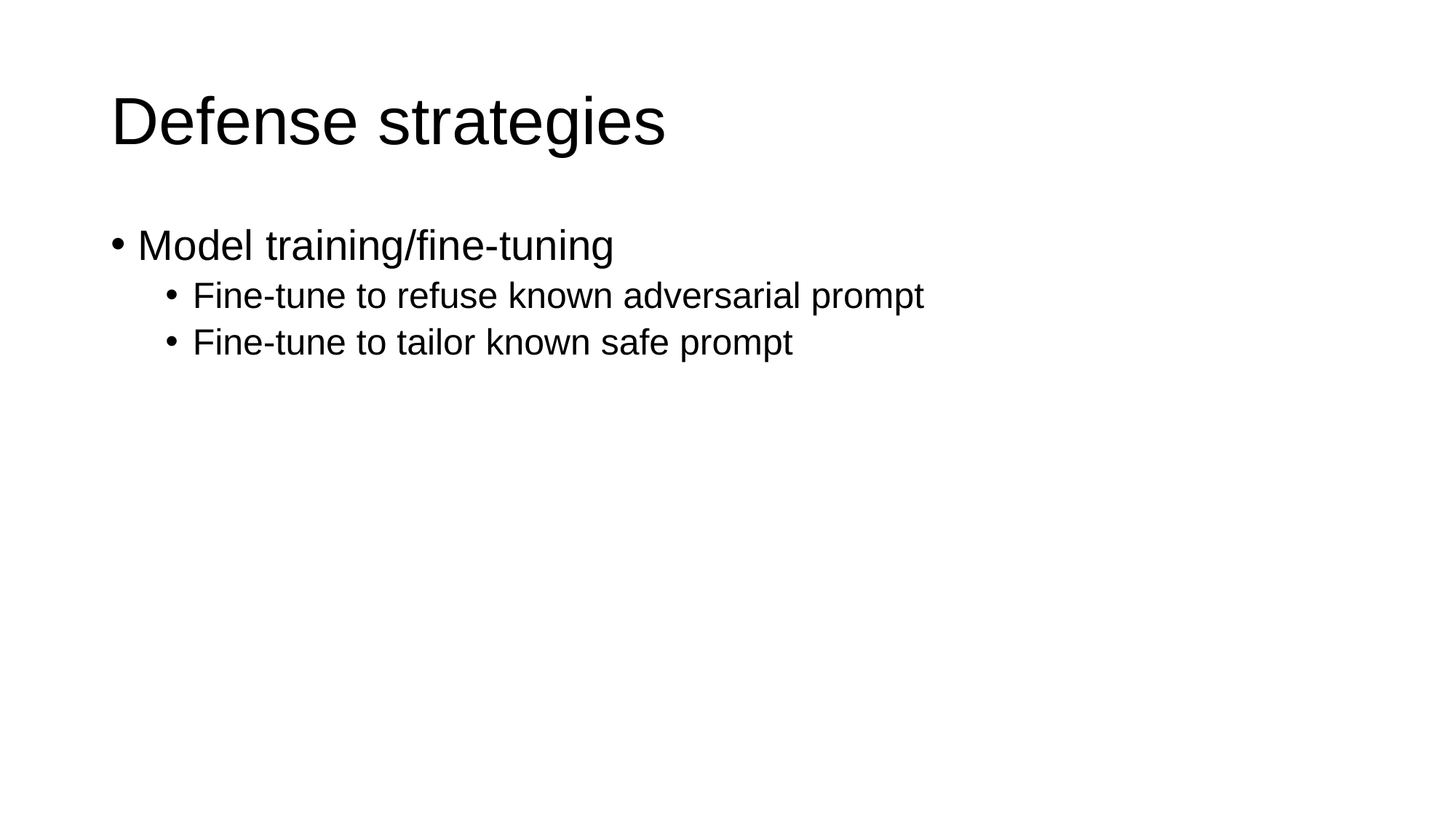

# Defense strategies
Model training/fine-tuning
Fine-tune to refuse known adversarial prompt
Fine-tune to tailor known safe prompt